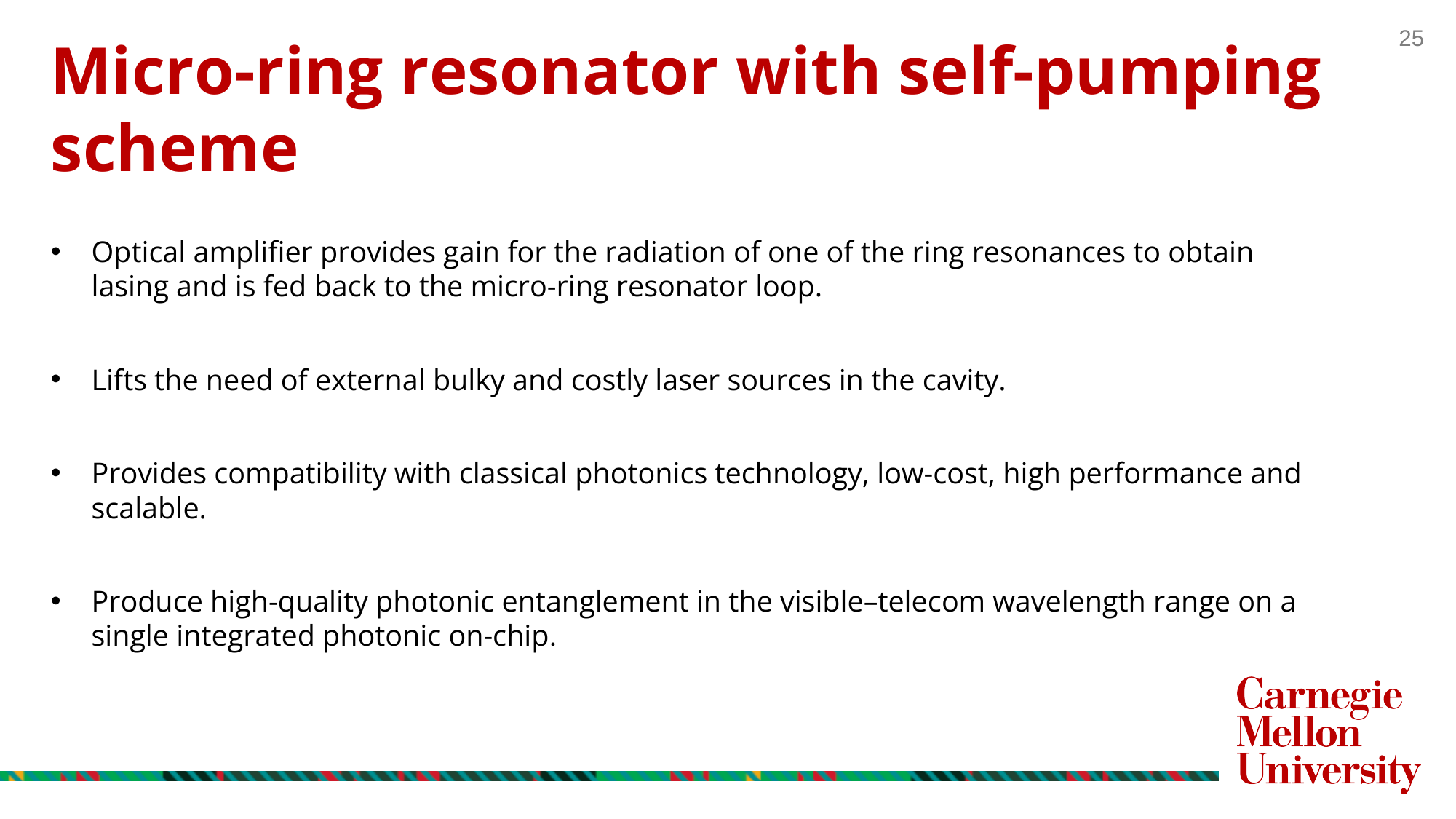

# Micro-ring resonator with self-pumping scheme

Optical amplifier provides gain for the radiation of one of the ring resonances to obtain lasing and is fed back to the micro-ring resonator loop.

Lifts the need of external bulky and costly laser sources in the cavity.

Provides compatibility with classical photonics technology, low-cost, high performance and scalable.

Produce high-quality photonic entanglement in the visible–telecom wavelength range on a single integrated photonic on-chip.